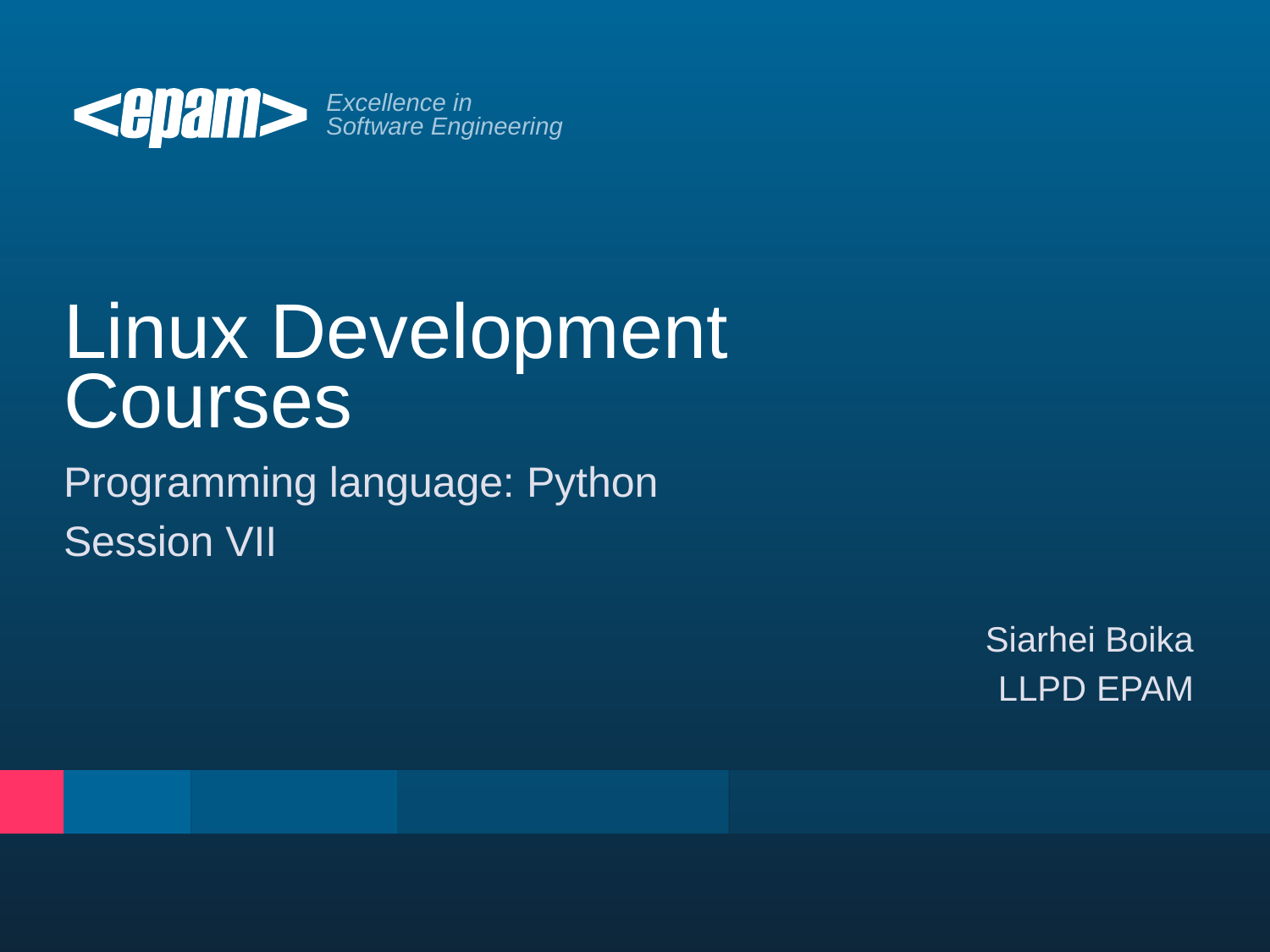

# Linux Development Courses
Programming language: Python
Session VII

Siarhei Boika
LLPD EPAM